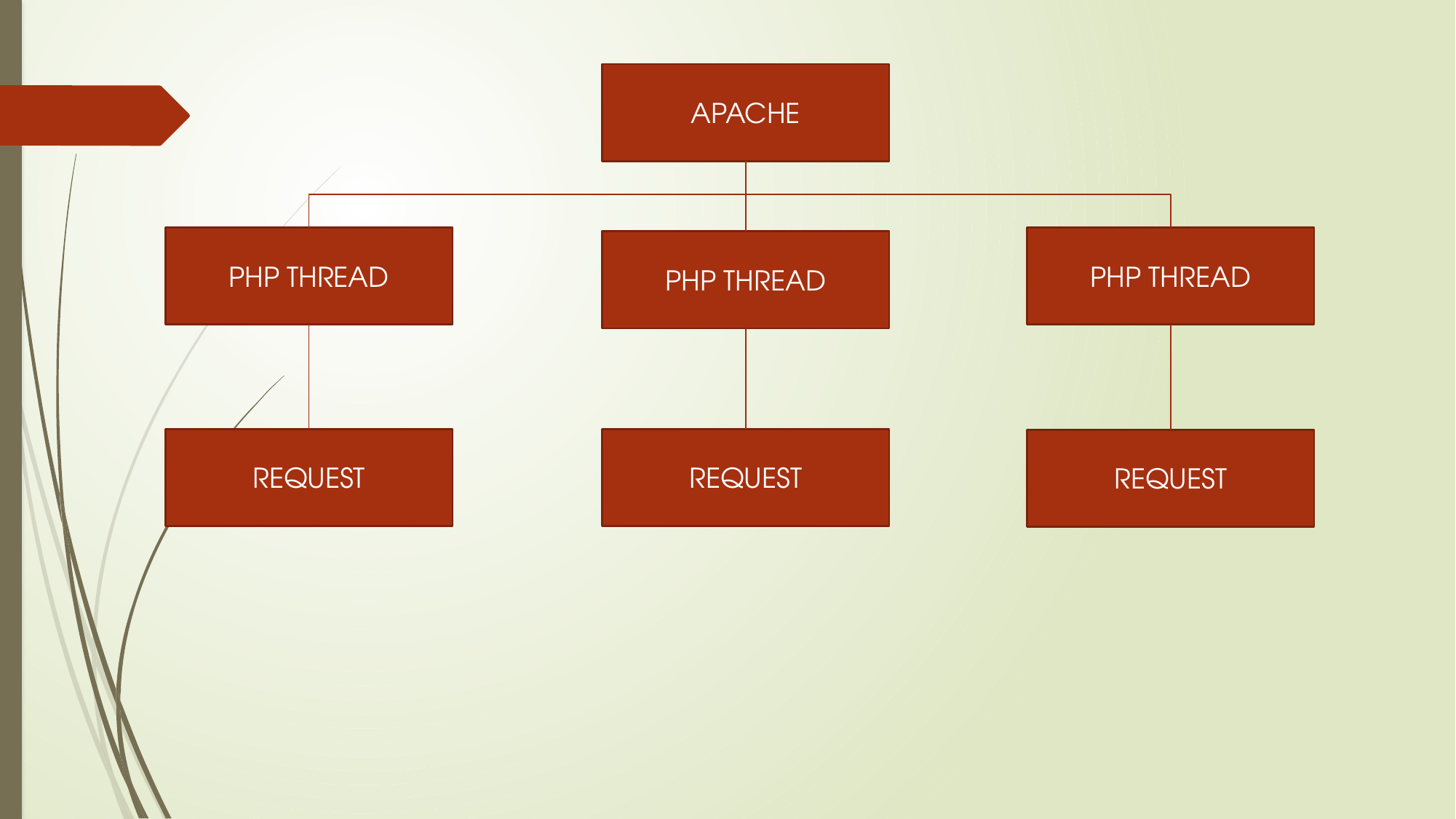

APACHE
PHP THREAD
PHP THREAD
PHP THREAD
REQUEST
REQUEST
REQUEST